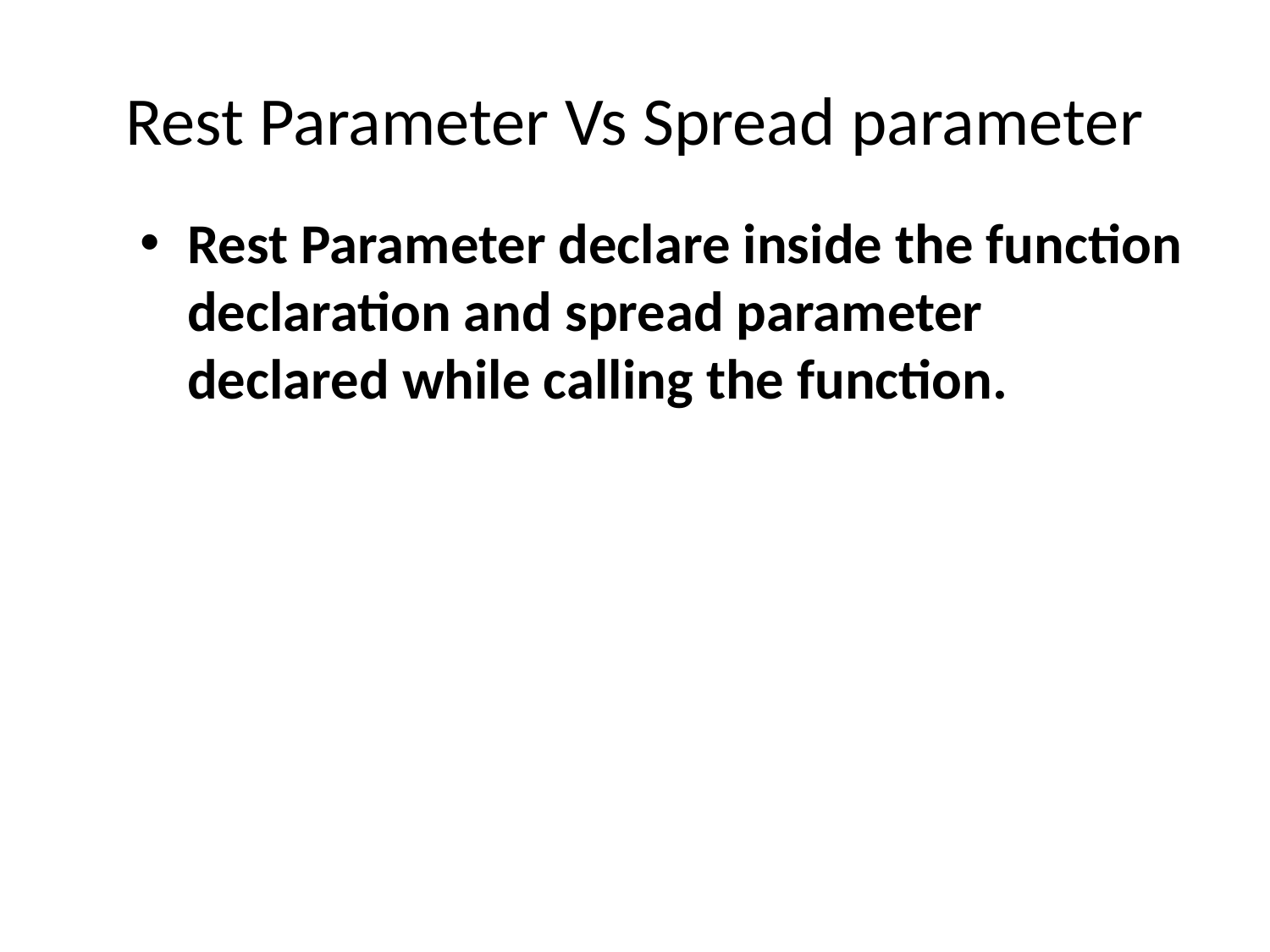

# Rest Parameter Vs Spread parameter
Rest Parameter declare inside the function declaration and spread parameter declared while calling the function.